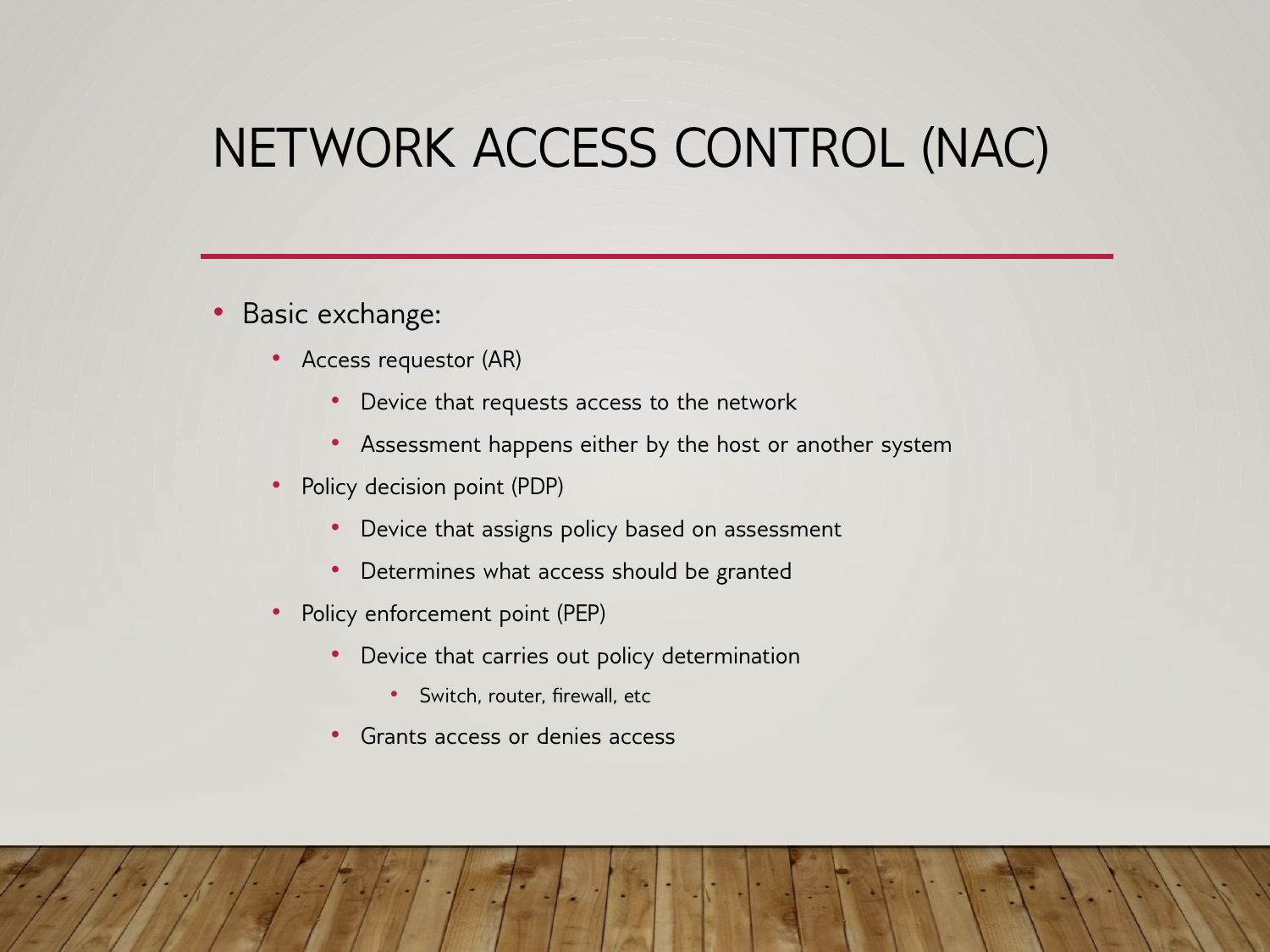

# Network Access Control (NAC)
Basic exchange:
Access requestor (AR)
Device that requests access to the network
Assessment happens either by the host or another system
Policy decision point (PDP)
Device that assigns policy based on assessment
Determines what access should be granted
Policy enforcement point (PEP)
Device that carries out policy determination
Switch, router, firewall, etc
Grants access or denies access